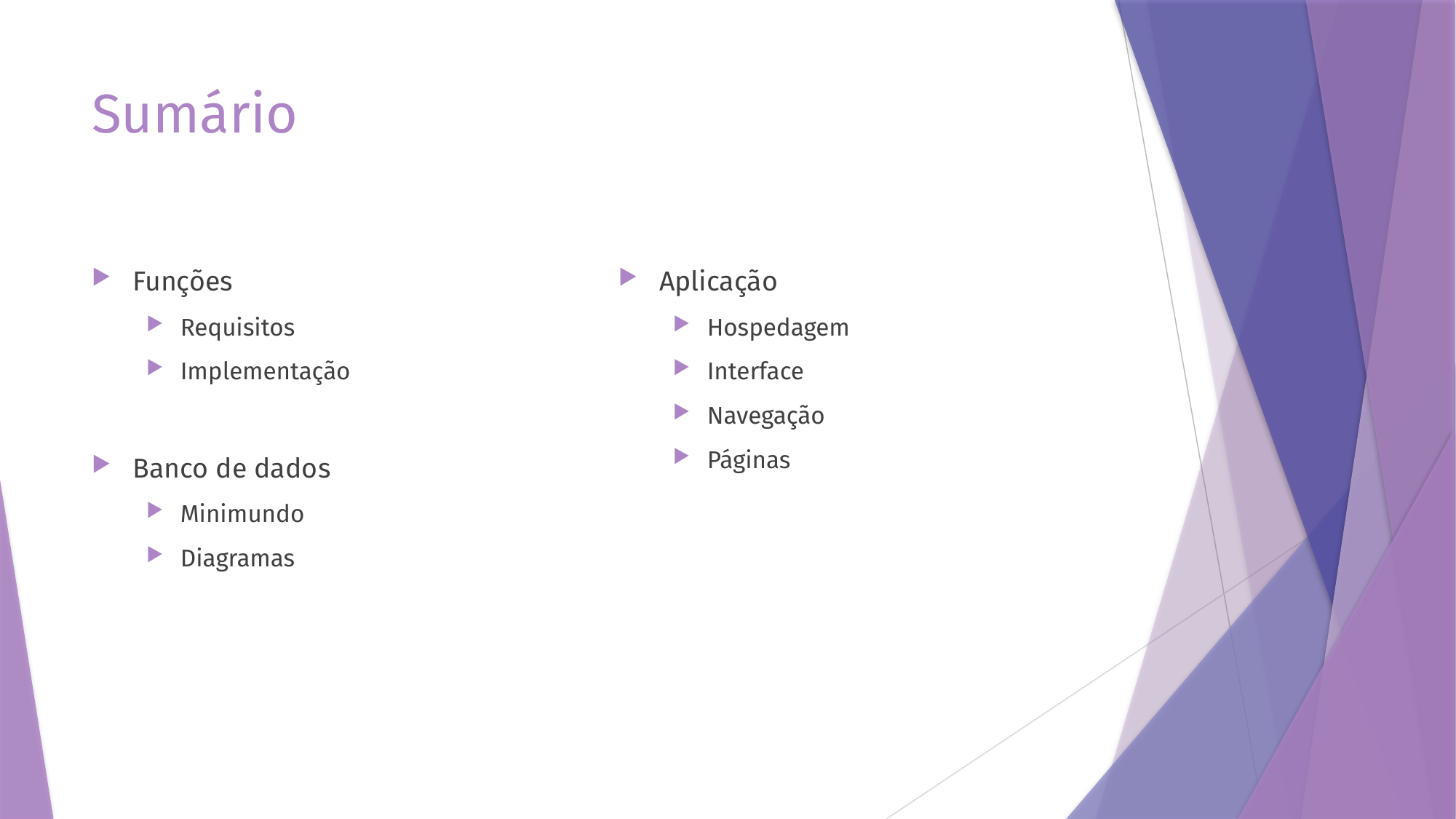

# Sumário
Funções
Requisitos
Implementação

Banco de dados
Minimundo
Diagramas

Aplicação
Hospedagem
Interface
Navegação
Páginas